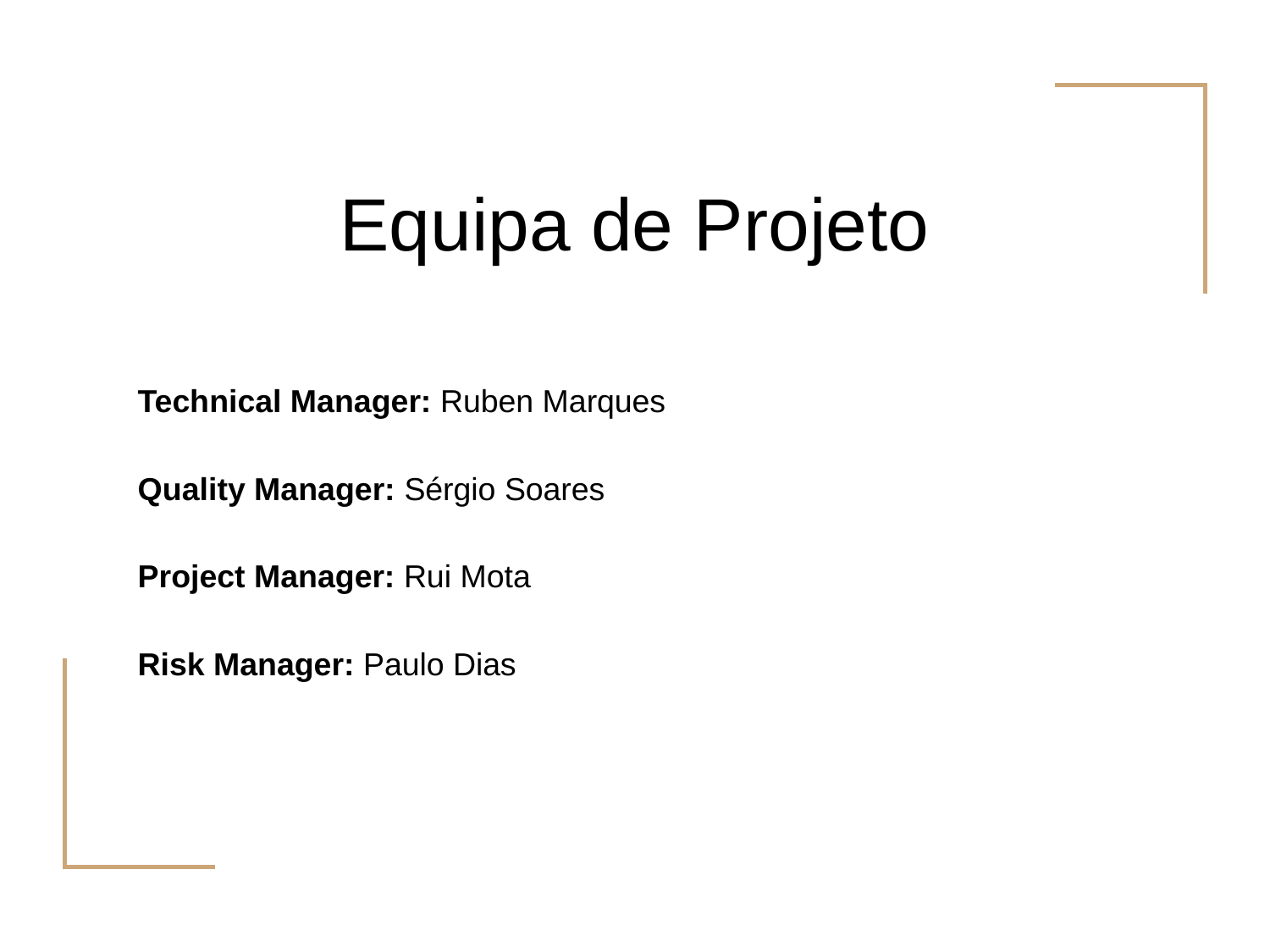

# Equipa de Projeto
Technical Manager: Ruben Marques

Quality Manager: Sérgio Soares

Project Manager: Rui Mota

Risk Manager: Paulo Dias